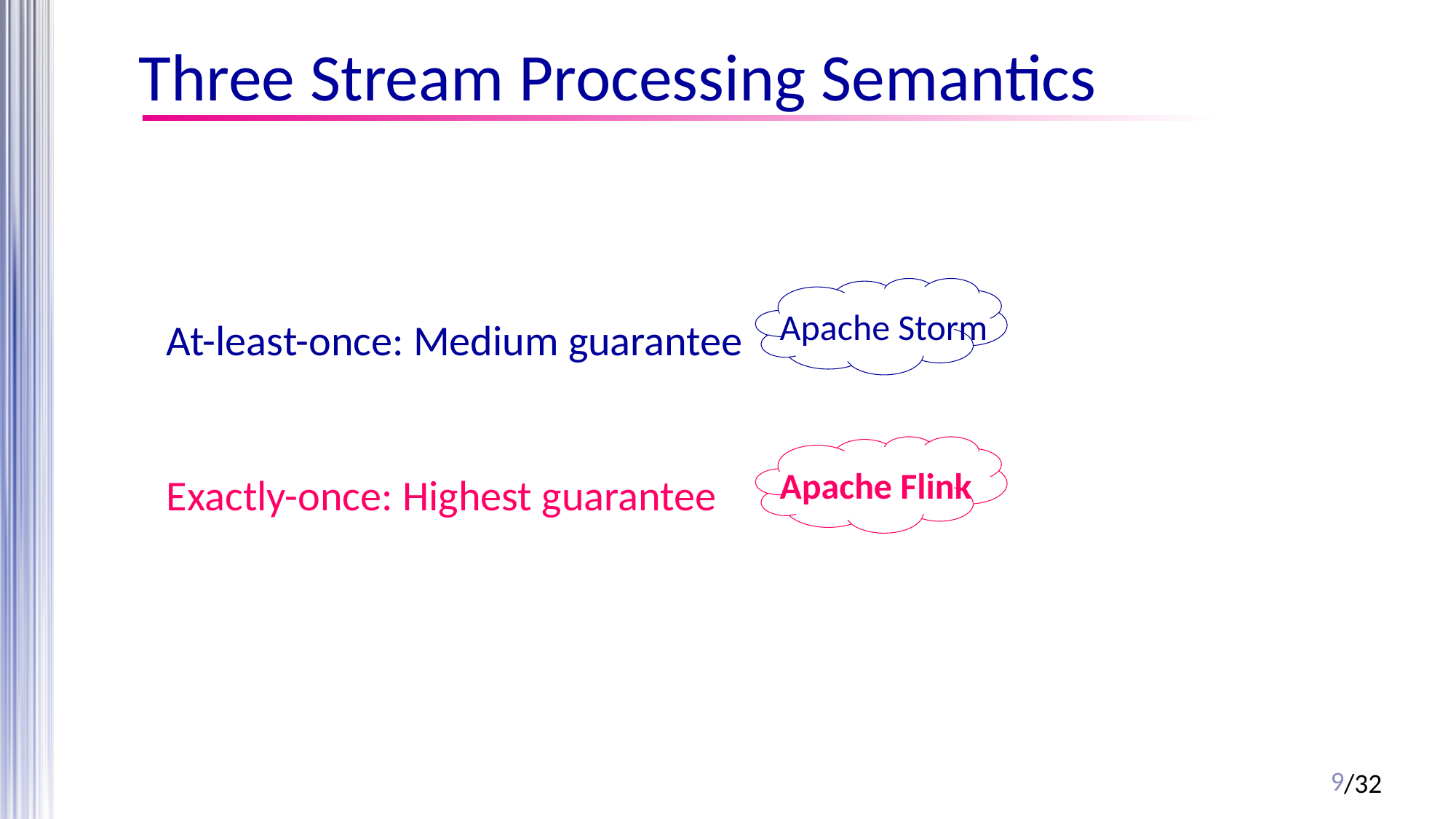

# Three Stream Processing Semantics

Apache Storm

Apache Flink
At-least-once: Medium guarantee
Exactly-once: Highest guarantee
9